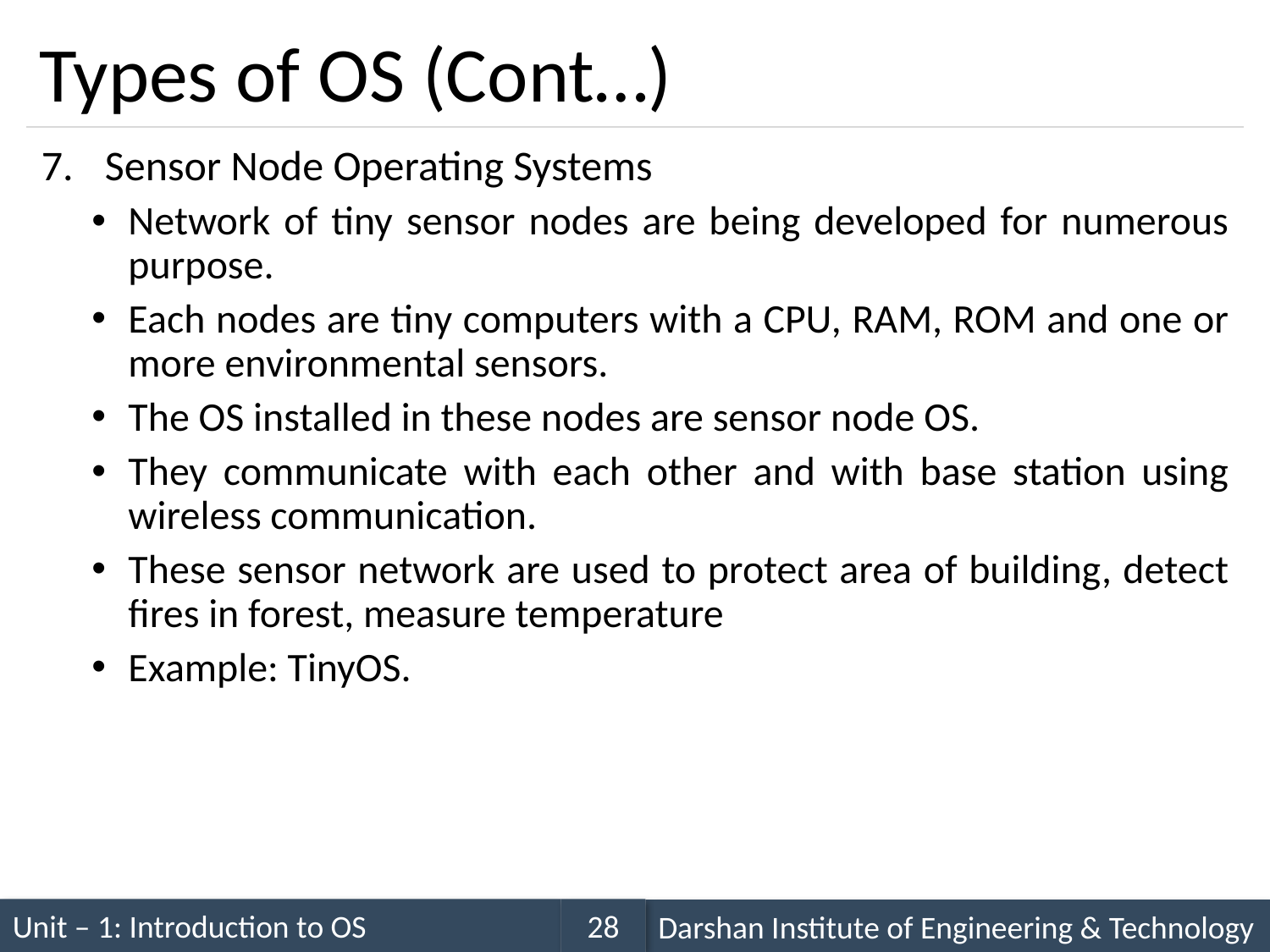

# Types of OS (Cont…)
Sensor Node Operating Systems
Network of tiny sensor nodes are being developed for numerous purpose.
Each nodes are tiny computers with a CPU, RAM, ROM and one or more environmental sensors.
The OS installed in these nodes are sensor node OS.
They communicate with each other and with base station using wireless communication.
These sensor network are used to protect area of building, detect fires in forest, measure temperature
Example: TinyOS.